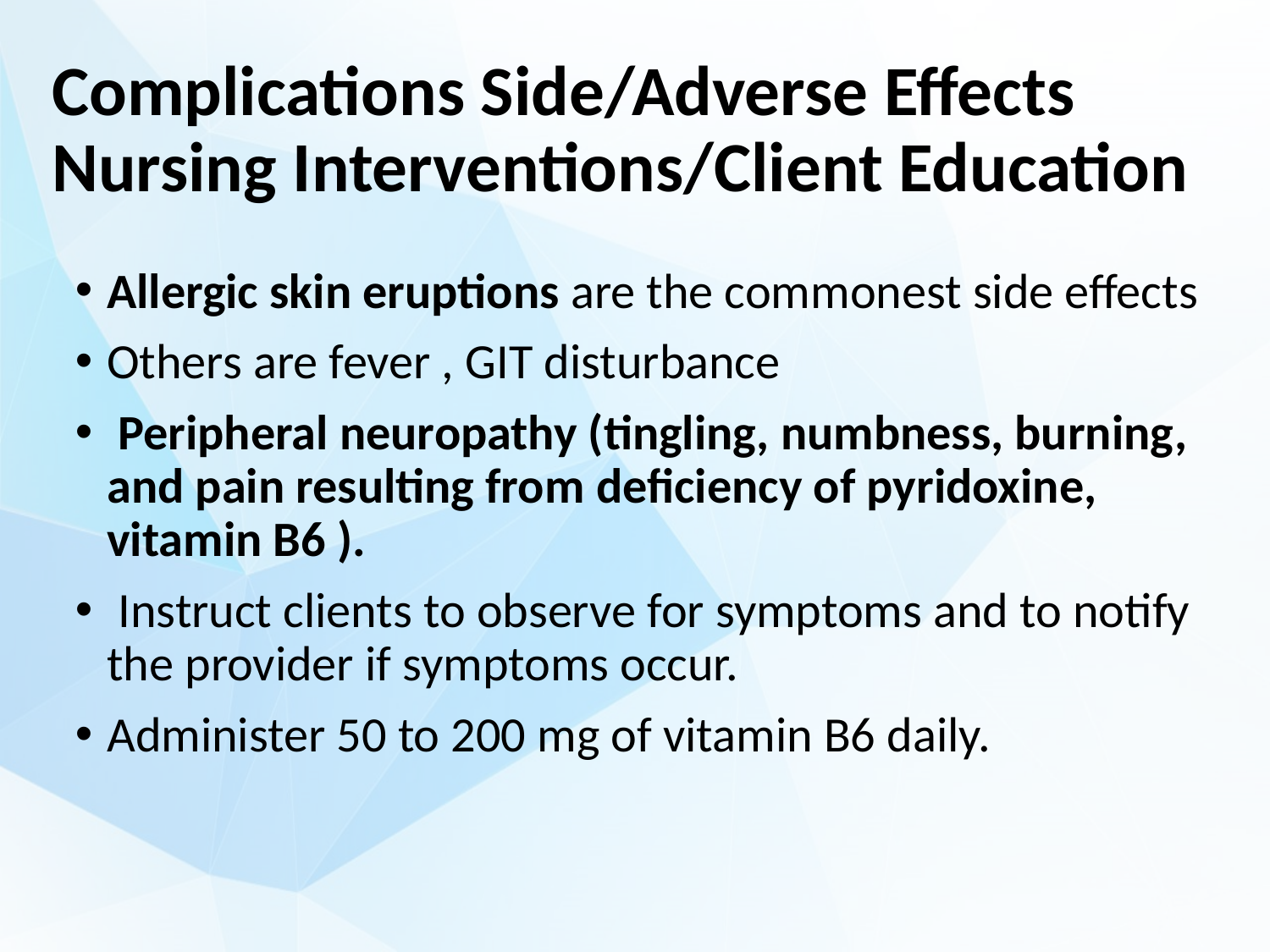

# Complications Side/Adverse Effects Nursing Interventions/Client Education
Allergic skin eruptions are the commonest side effects
Others are fever , GIT disturbance
 Peripheral neuropathy (tingling, numbness, burning, and pain resulting from deficiency of pyridoxine, vitamin B6 ).
 Instruct clients to observe for symptoms and to notify the provider if symptoms occur.
Administer 50 to 200 mg of vitamin B6 daily.